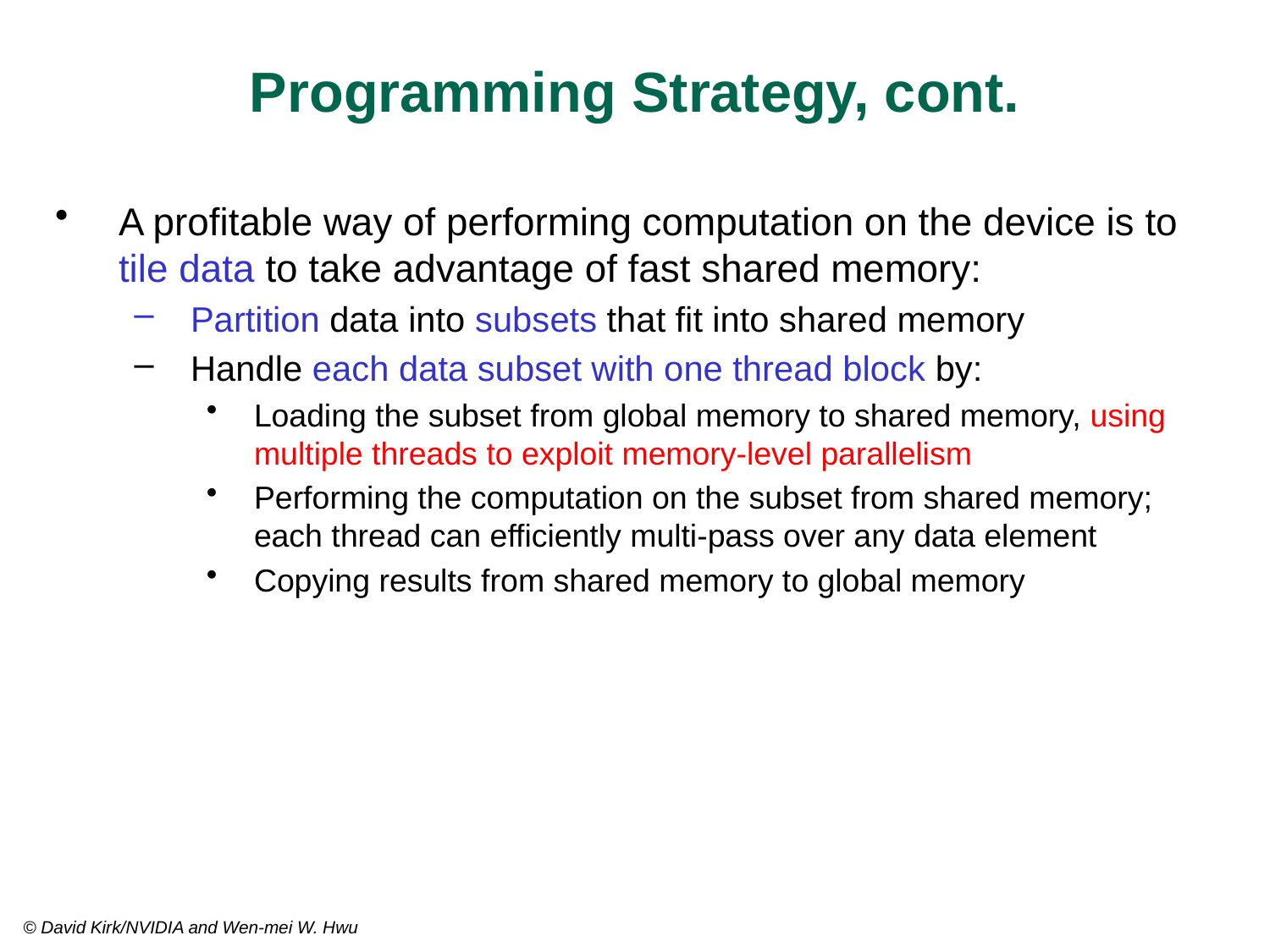

# Programming Strategy, cont.
A profitable way of performing computation on the device is to tile data to take advantage of fast shared memory:
Partition data into subsets that fit into shared memory
Handle each data subset with one thread block by:
Loading the subset from global memory to shared memory, using multiple threads to exploit memory-level parallelism
Performing the computation on the subset from shared memory; each thread can efficiently multi-pass over any data element
Copying results from shared memory to global memory

© David Kirk/NVIDIA and Wen-mei W. Hwu